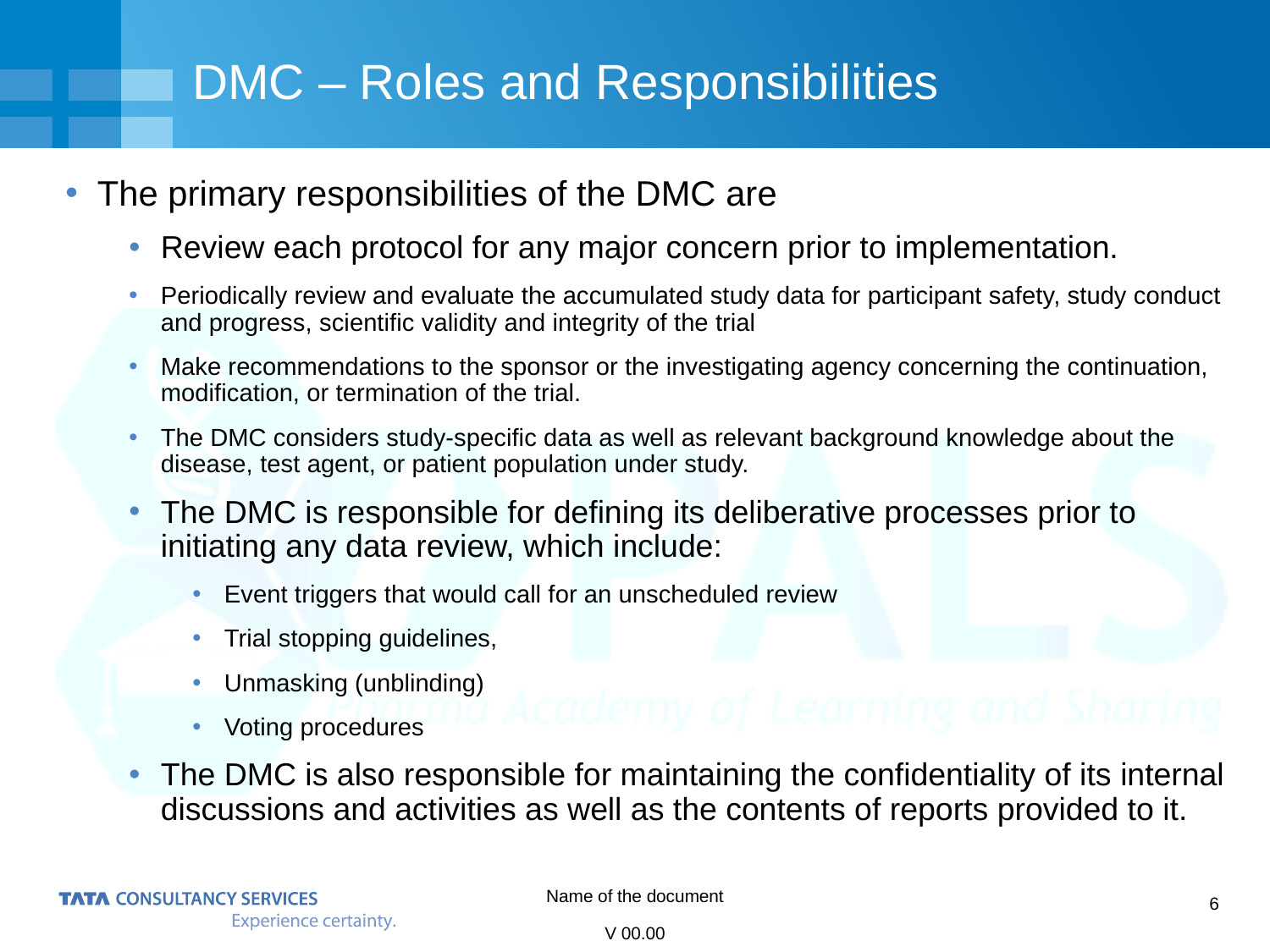

# DMC – Roles and Responsibilities
The primary responsibilities of the DMC are
Review each protocol for any major concern prior to implementation.
Periodically review and evaluate the accumulated study data for participant safety, study conduct and progress, scientific validity and integrity of the trial
Make recommendations to the sponsor or the investigating agency concerning the continuation, modification, or termination of the trial.
The DMC considers study-specific data as well as relevant background knowledge about the disease, test agent, or patient population under study.
The DMC is responsible for defining its deliberative processes prior to initiating any data review, which include:
Event triggers that would call for an unscheduled review
Trial stopping guidelines,
Unmasking (unblinding)
Voting procedures
The DMC is also responsible for maintaining the confidentiality of its internal discussions and activities as well as the contents of reports provided to it.